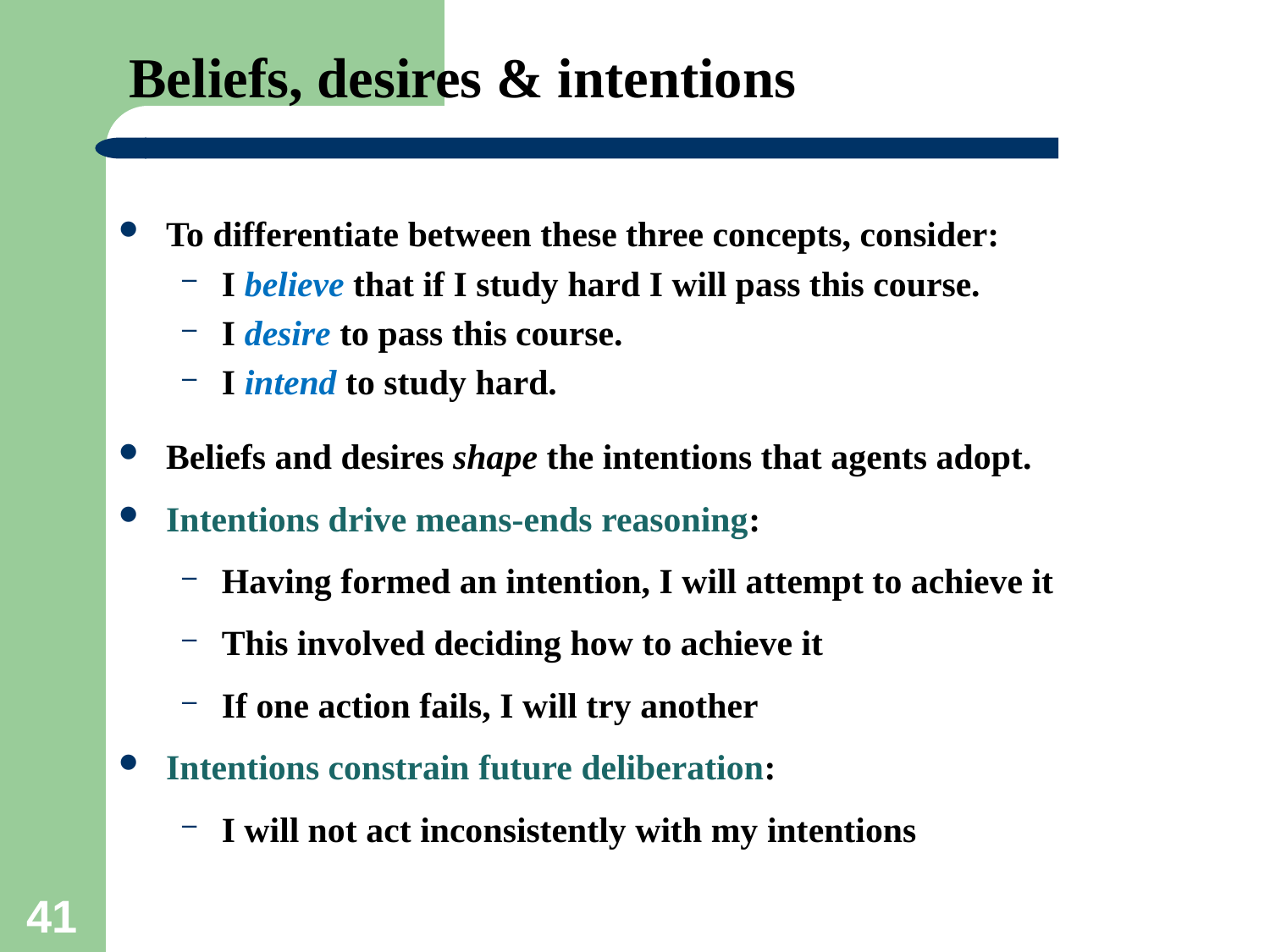

# Beliefs, desires & intentions
To differentiate between these three concepts, consider:
I believe that if I study hard I will pass this course.
I desire to pass this course.
I intend to study hard.
Beliefs and desires shape the intentions that agents adopt.
Intentions drive means-ends reasoning:
Having formed an intention, I will attempt to achieve it
This involved deciding how to achieve it
If one action fails, I will try another
Intentions constrain future deliberation:
I will not act inconsistently with my intentions

41